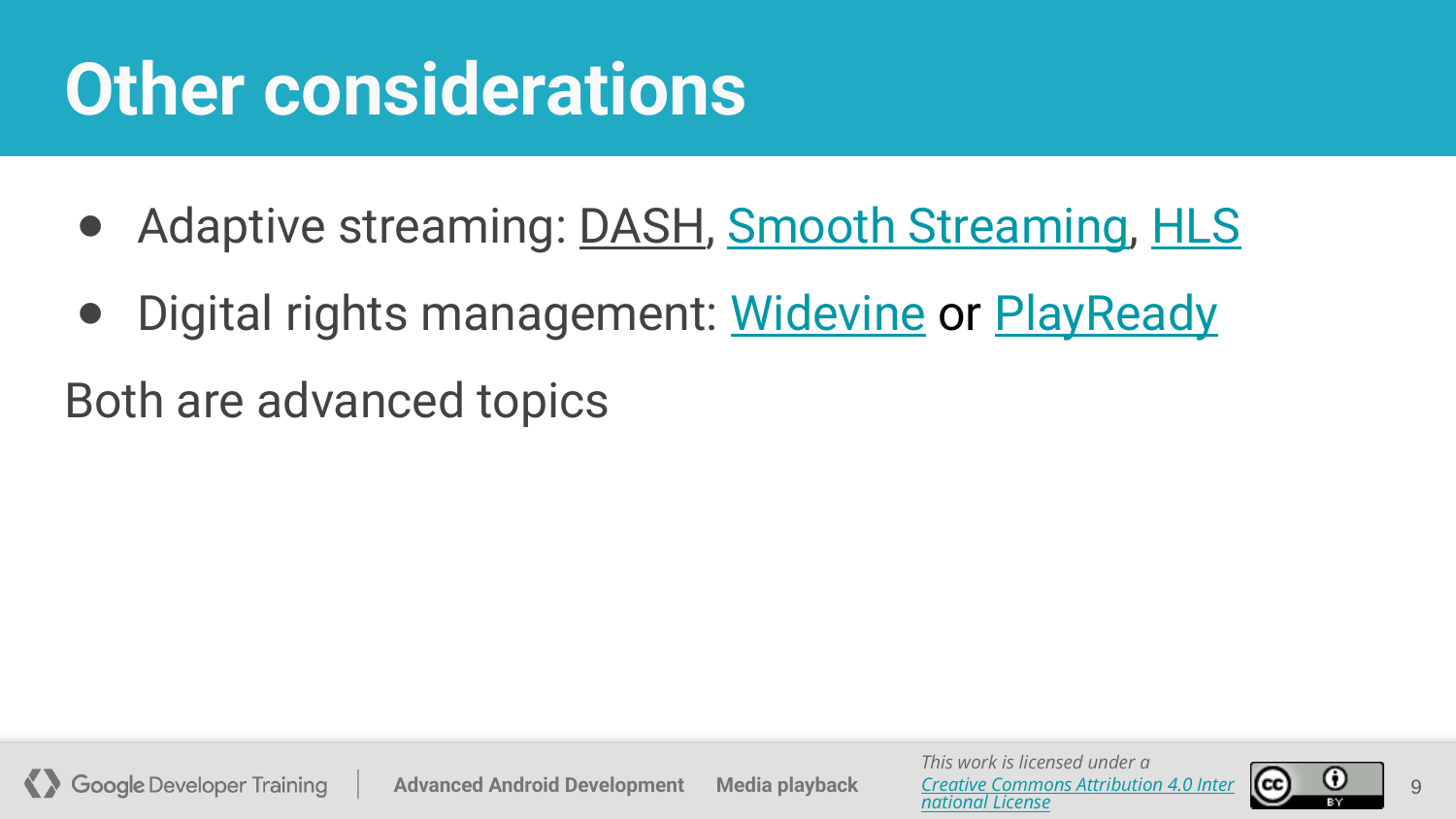

# Other considerations
Adaptive streaming: DASH, Smooth Streaming, HLS
Digital rights management: Widevine or PlayReady
Both are advanced topics

9